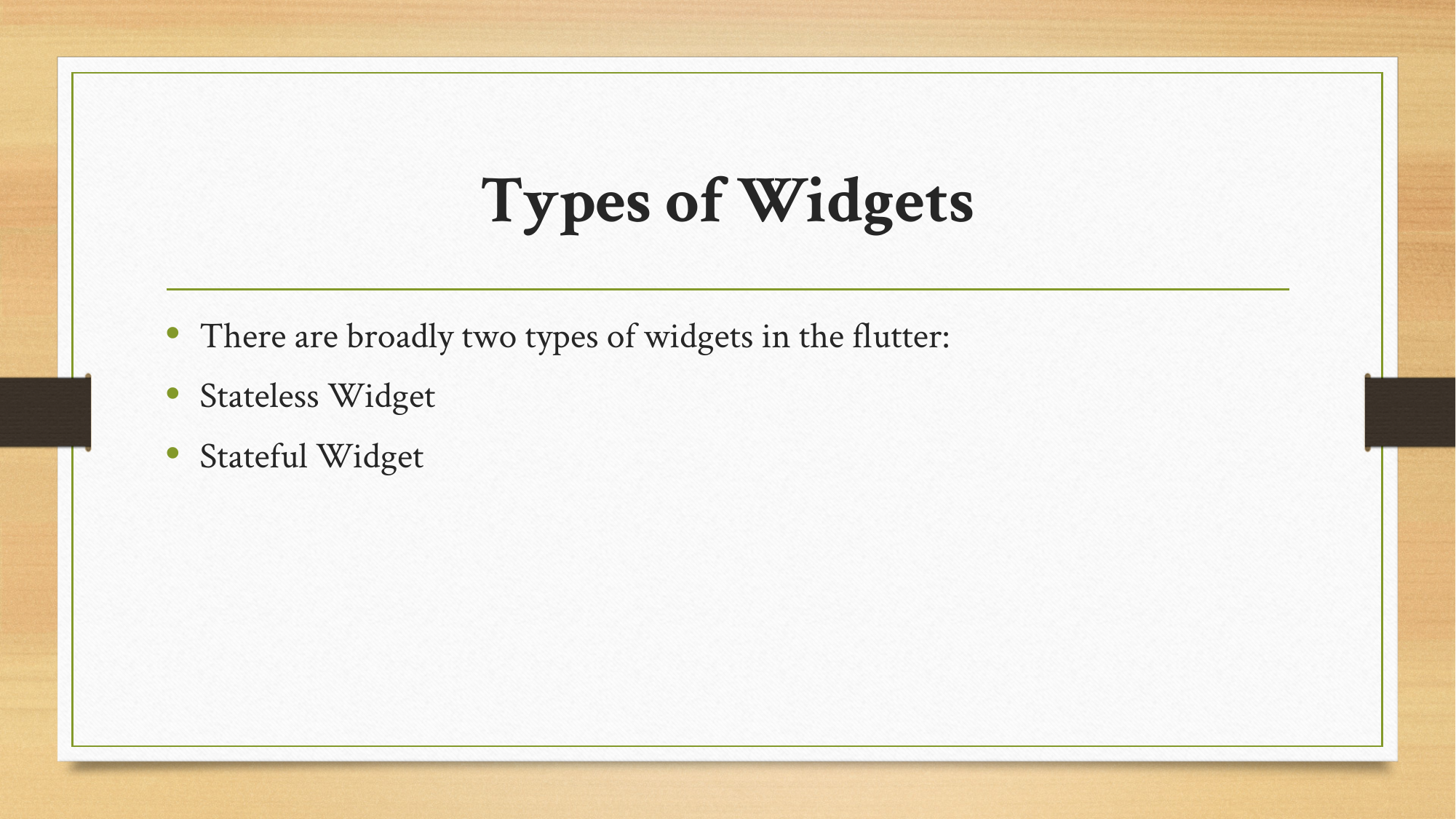

# Types of Widgets
There are broadly two types of widgets in the flutter:
Stateless Widget
Stateful Widget